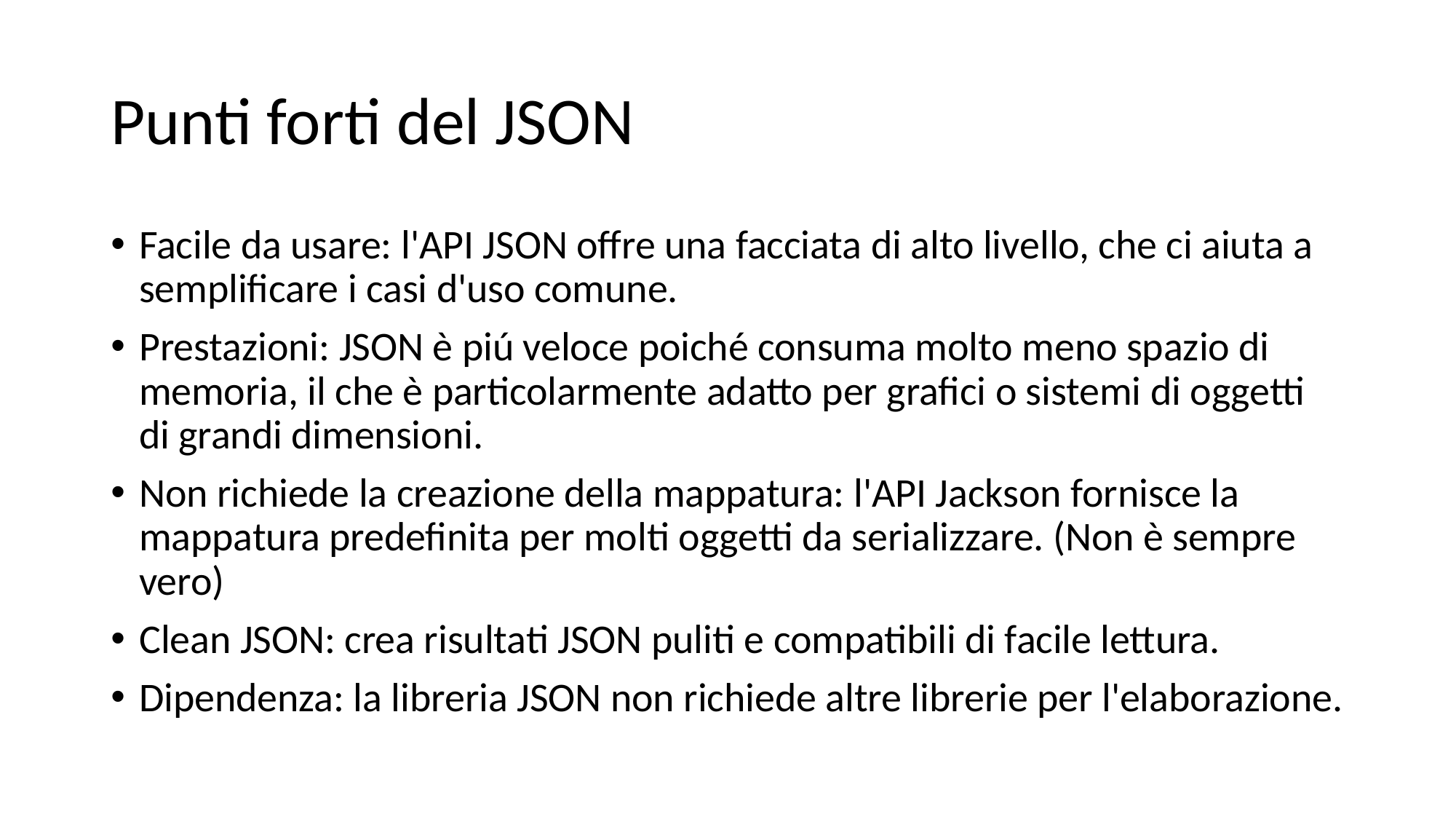

# Punti forti del JSON
Facile da usare: l'API JSON offre una facciata di alto livello, che ci aiuta a semplificare i casi d'uso comune.
Prestazioni: JSON è piú veloce poiché consuma molto meno spazio di memoria, il che è particolarmente adatto per grafici o sistemi di oggetti di grandi dimensioni.
Non richiede la creazione della mappatura: l'API Jackson fornisce la mappatura predefinita per molti oggetti da serializzare. (Non è sempre vero)
Clean JSON: crea risultati JSON puliti e compatibili di facile lettura.
Dipendenza: la libreria JSON non richiede altre librerie per l'elaborazione.